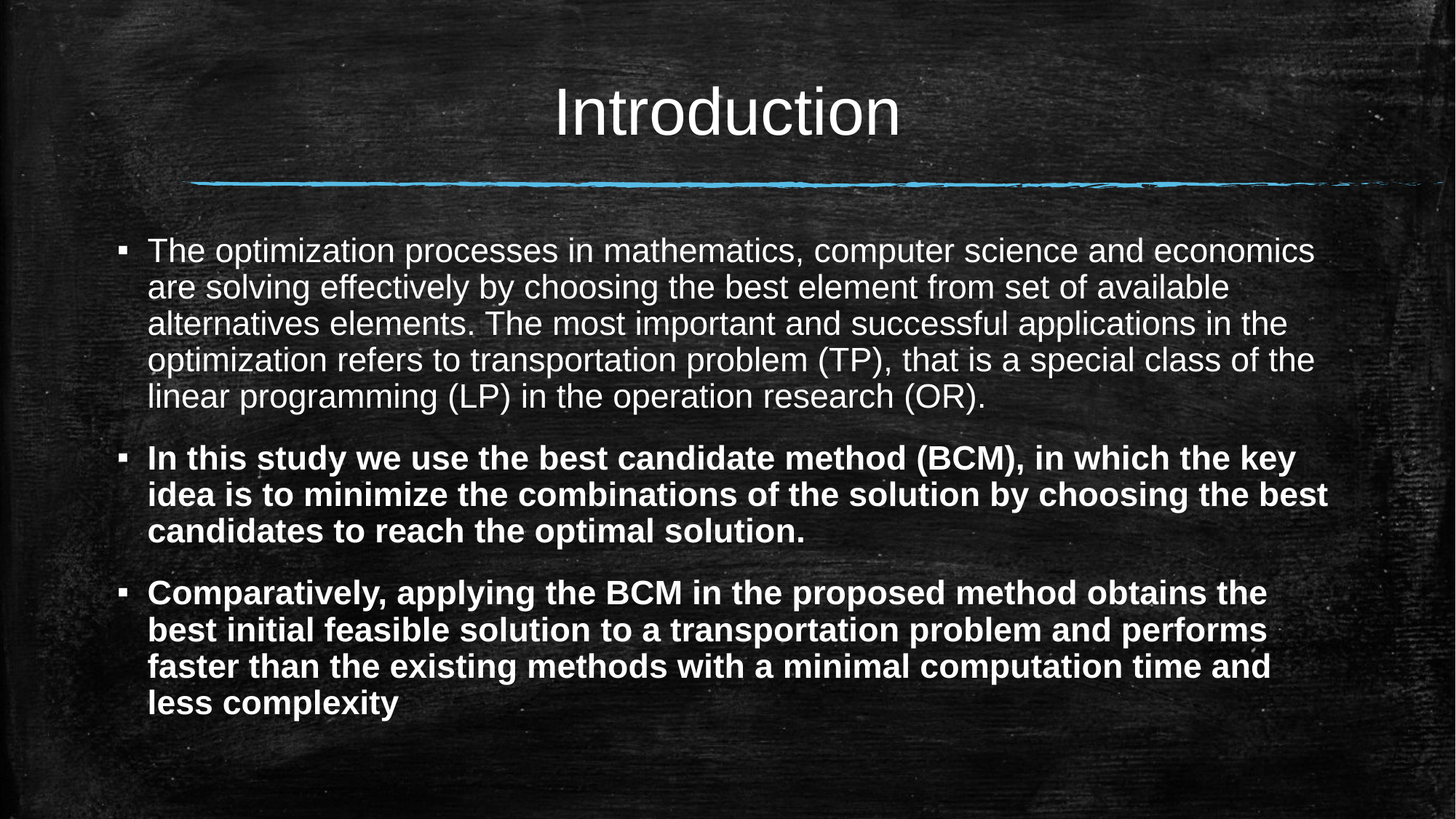

# Introduction
The optimization processes in mathematics, computer science and economics are solving effectively by choosing the best element from set of available alternatives elements. The most important and successful applications in the optimization refers to transportation problem (TP), that is a special class of the linear programming (LP) in the operation research (OR).
In this study we use the best candidate method (BCM), in which the key idea is to minimize the combinations of the solution by choosing the best candidates to reach the optimal solution.
Comparatively, applying the BCM in the proposed method obtains the best initial feasible solution to a transportation problem and performs faster than the existing methods with a minimal computation time and less complexity